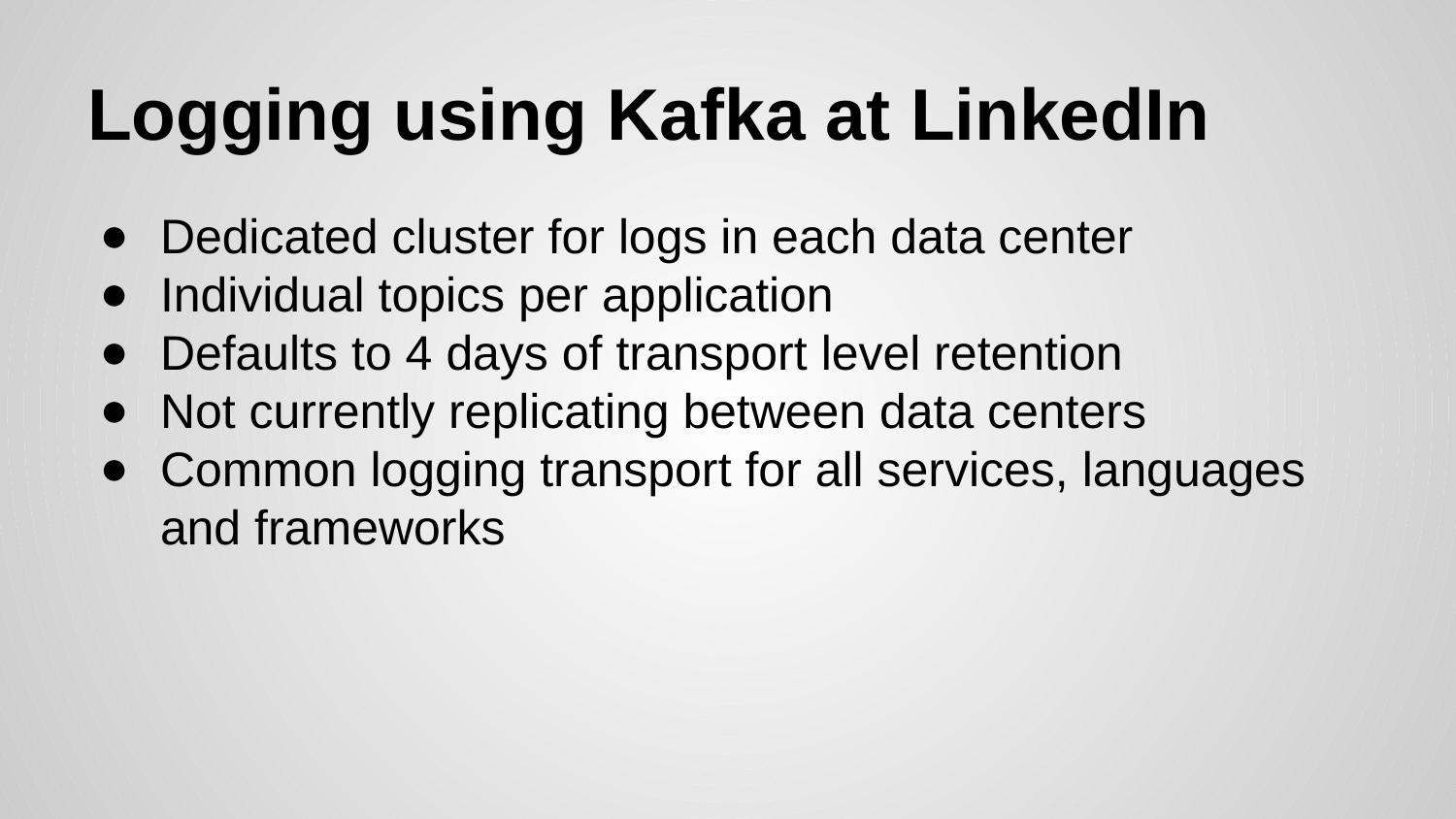

# Logging using Kafka at LinkedIn
Dedicated cluster for logs in each data center
Individual topics per application
Defaults to 4 days of transport level retention
Not currently replicating between data centers
Common logging transport for all services, languages and frameworks